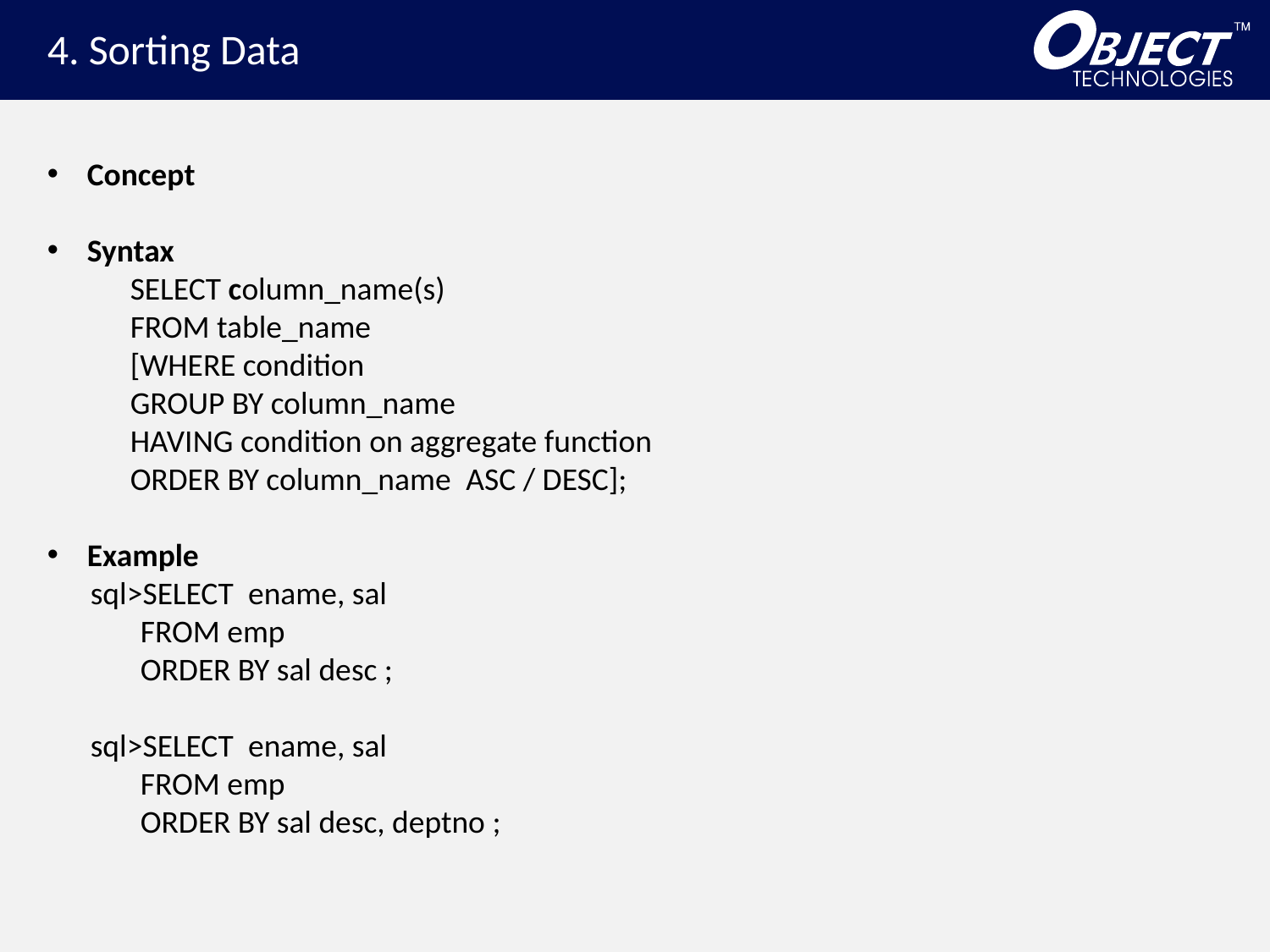

4. Sorting Data
Concept

Syntax
      SELECT column_name(s)
      FROM table_name
      [WHERE condition
      GROUP BY column_name
      HAVING condition on aggregate function
      ORDER BY column_name  ASC / DESC];

Example
      sql>SELECT  ename, sal 
             FROM emp 
             ORDER BY sal desc ;

      sql>SELECT  ename, sal 
             FROM emp 
             ORDER BY sal desc, deptno ;